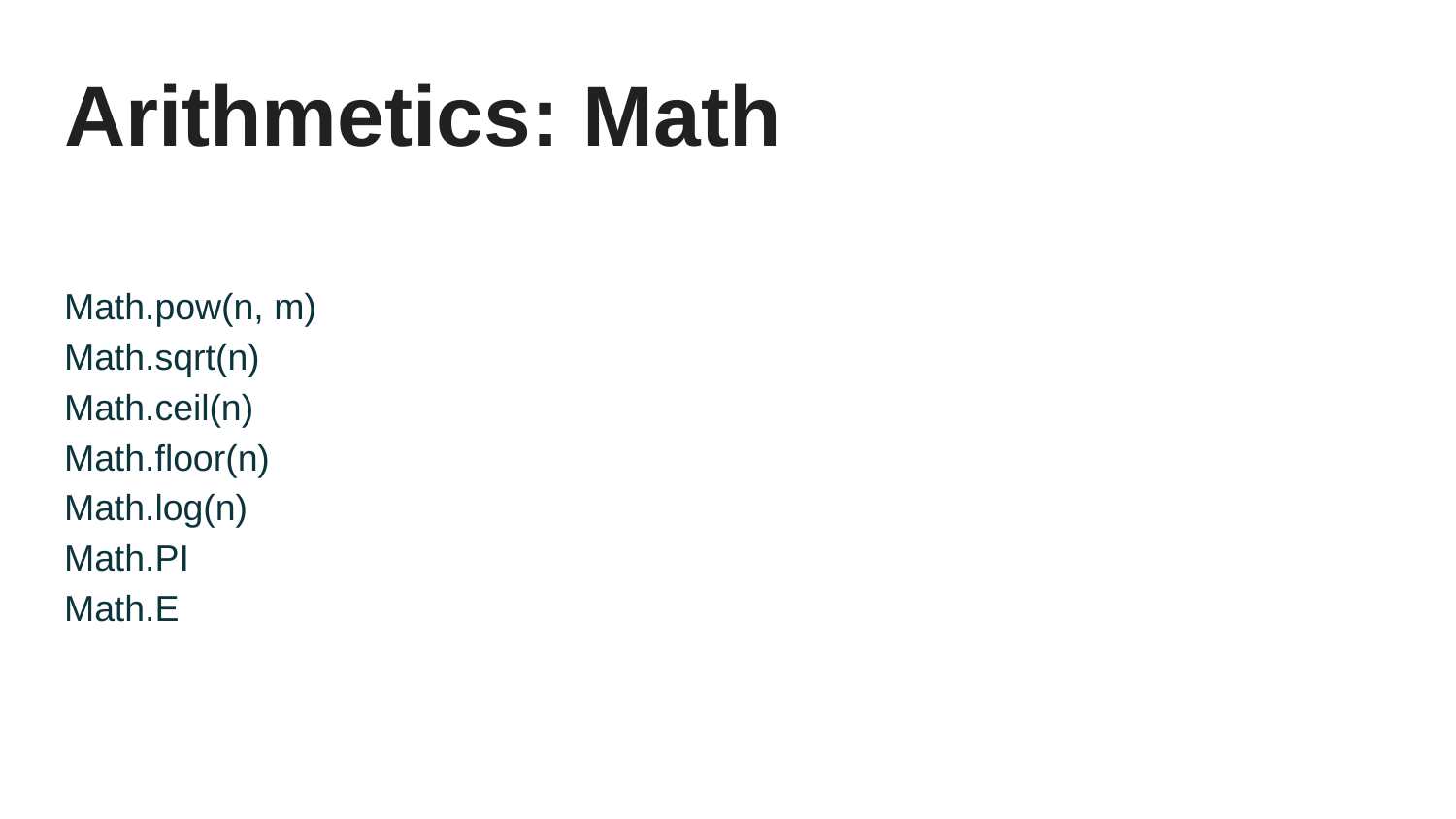

# Arithmetics: Math
Math.pow(n, m)
Math.sqrt(n)
Math.ceil(n)
Math.floor(n)
Math.log(n)
Math.PI
Math.E